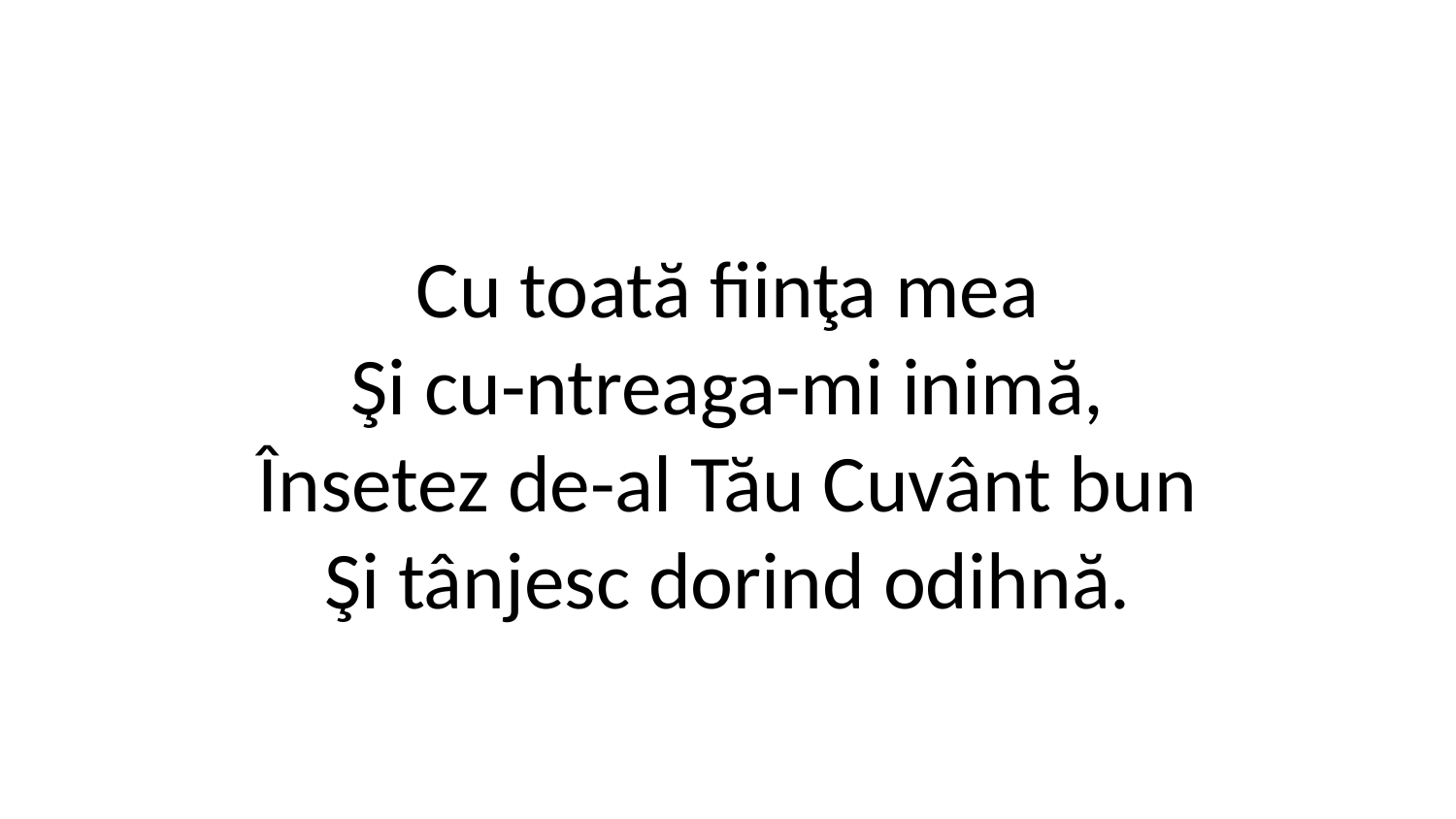

Cu toată fiinţa mea
Şi cu-ntreaga-mi inimă,
Însetez de-al Tău Cuvânt bun
Şi tânjesc dorind odihnă.